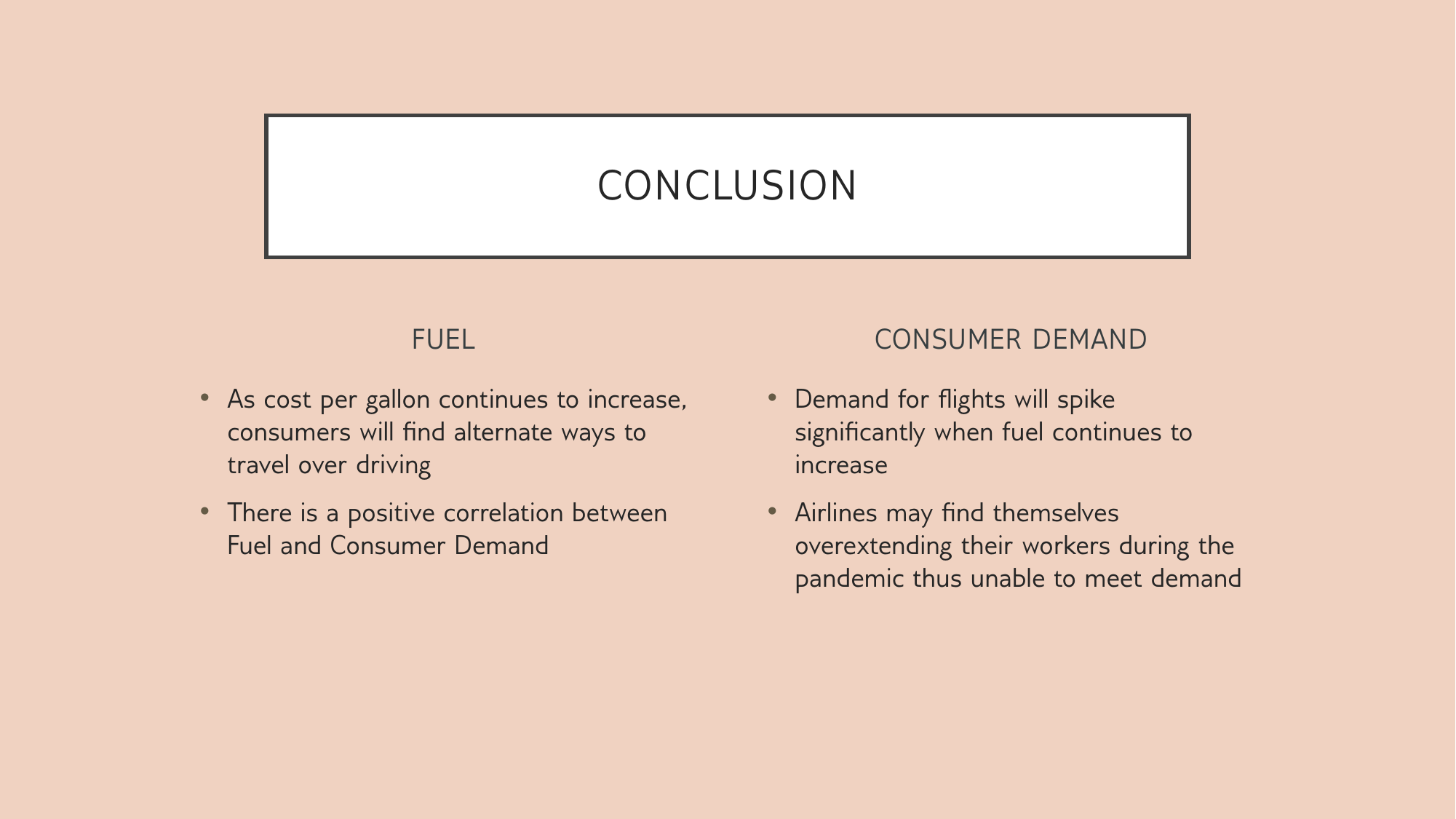

# Conclusion
Fuel
Consumer Demand
As cost per gallon continues to increase, consumers will find alternate ways to travel over driving
There is a positive correlation between Fuel and Consumer Demand
Demand for flights will spike significantly when fuel continues to increase
Airlines may find themselves overextending their workers during the pandemic thus unable to meet demand